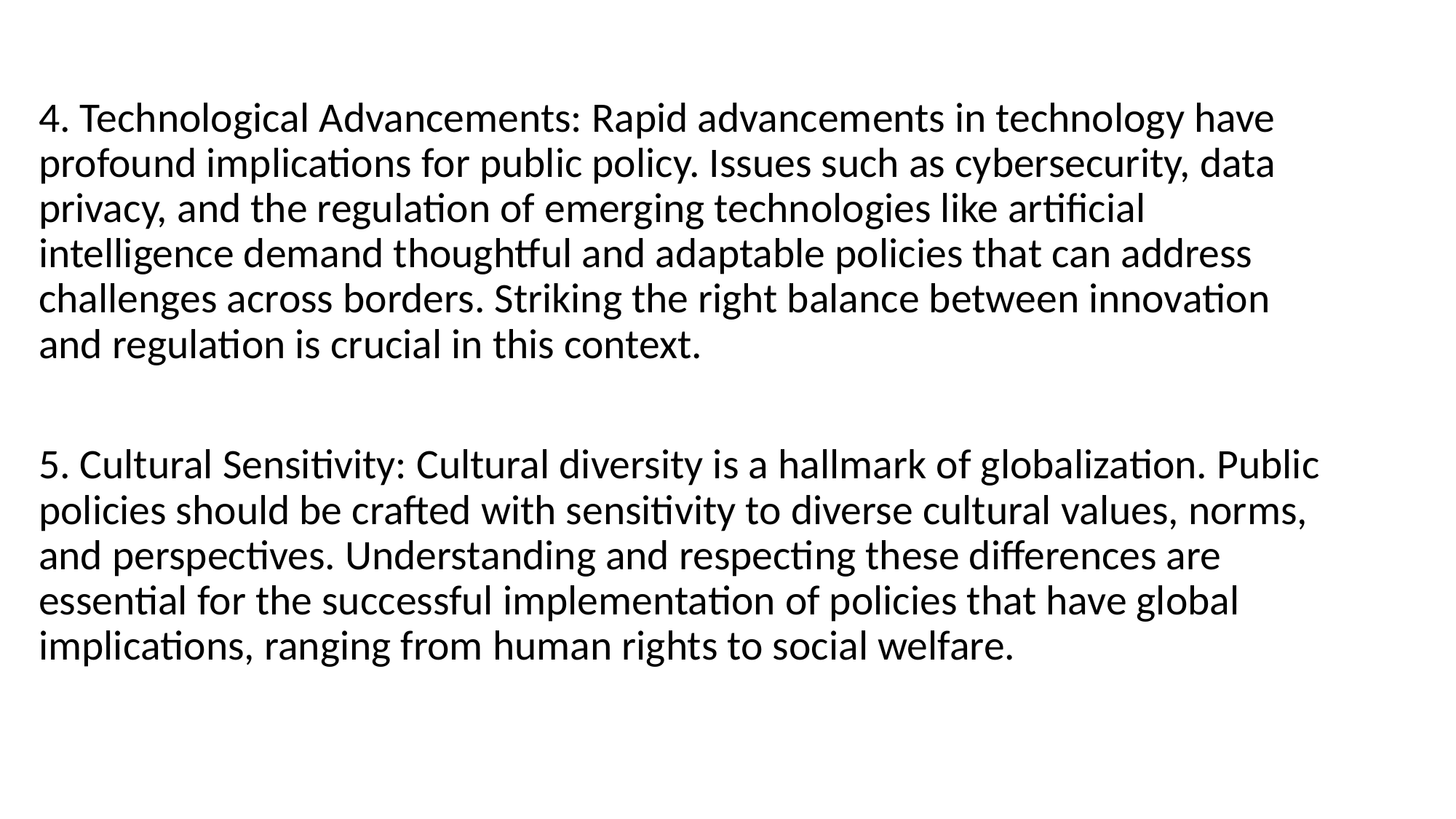

4. Technological Advancements: Rapid advancements in technology have profound implications for public policy. Issues such as cybersecurity, data privacy, and the regulation of emerging technologies like artificial intelligence demand thoughtful and adaptable policies that can address challenges across borders. Striking the right balance between innovation and regulation is crucial in this context.

5. Cultural Sensitivity: Cultural diversity is a hallmark of globalization. Public policies should be crafted with sensitivity to diverse cultural values, norms, and perspectives. Understanding and respecting these differences are essential for the successful implementation of policies that have global implications, ranging from human rights to social welfare.